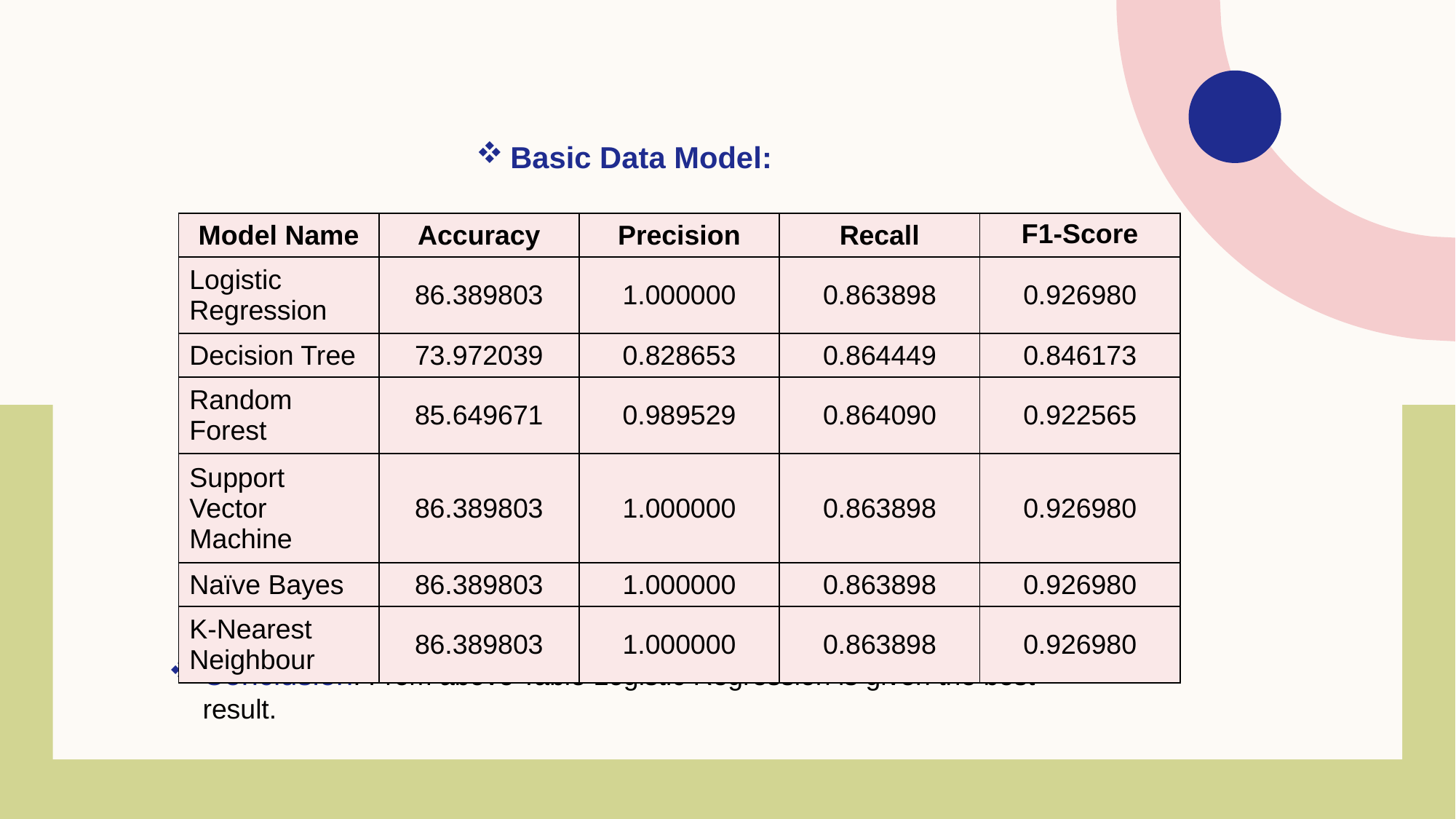

Basic Data Model:
| Model Name | Accuracy | Precision | Recall | F1-Score |
| --- | --- | --- | --- | --- |
| Logistic Regression | 86.389803 | 1.000000 | 0.863898 | 0.926980 |
| Decision Tree | 73.972039 | 0.828653 | 0.864449 | 0.846173 |
| Random Forest | 85.649671 | 0.989529 | 0.864090 | 0.922565 |
| Support Vector Machine | 86.389803 | 1.000000 | 0.863898 | 0.926980 |
| Naïve Bayes | 86.389803 | 1.000000 | 0.863898 | 0.926980 |
| K-Nearest Neighbour | 86.389803 | 1.000000 | 0.863898 | 0.926980 |
Conclusion: From above Table Logistic Regression is given the best result.